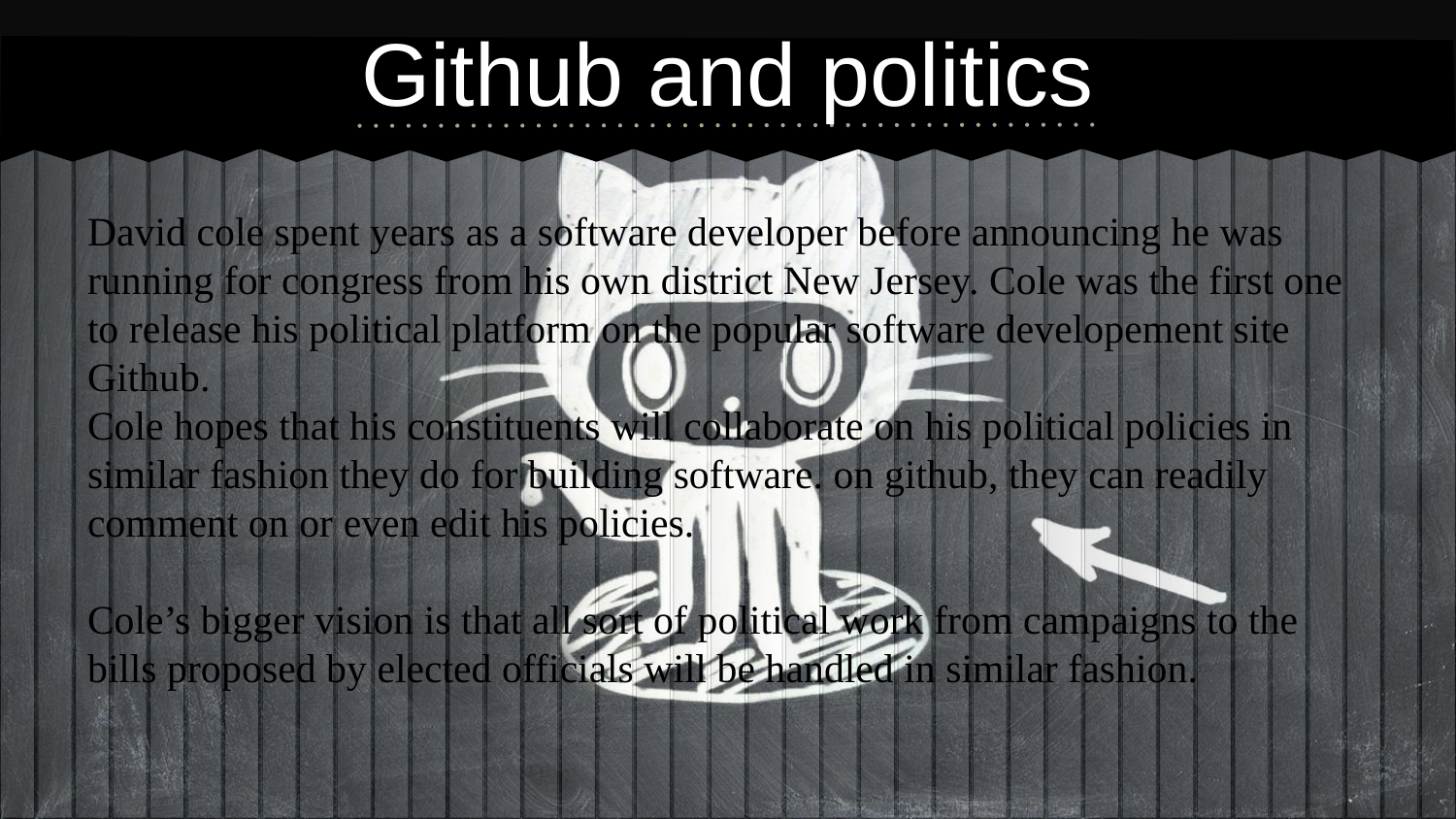

# Github and politics
David cole spent years as a software developer before announcing he was running for congress from his own district New Jersey. Cole was the first one to release his political platform on the popular software developement site Github.
Cole hopes that his constituents will collaborate on his political policies in similar fashion they do for building software. on github, they can readily comment on or even edit his policies.

Cole’s bigger vision is that all sort of political work from campaigns to the bills proposed by elected officials will be handled in similar fashion.